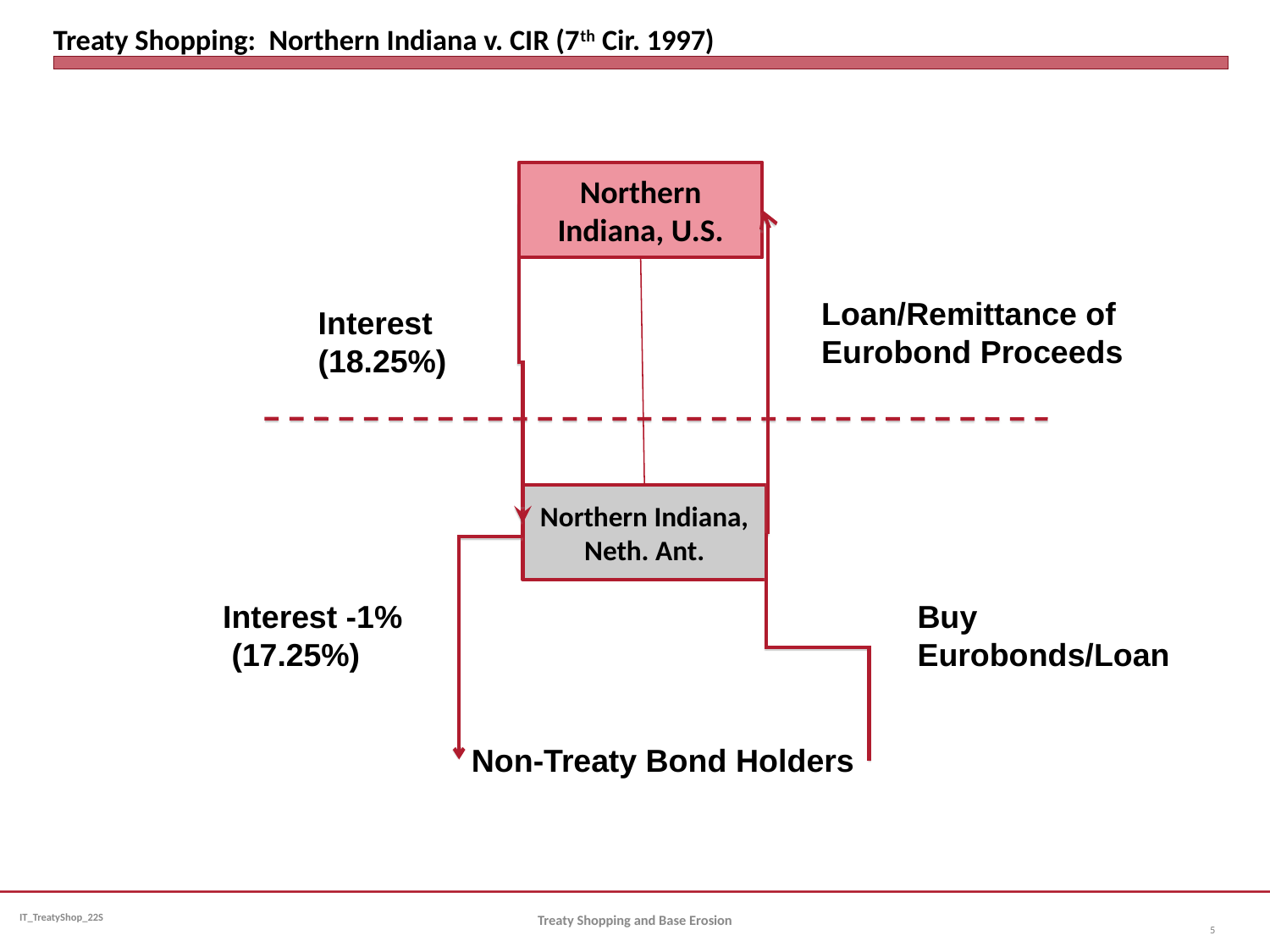

# Treaty Shopping:  Northern Indiana v. CIR (7th Cir. 1997)

Northern Indiana, U.S.
Loan/Remittance of Eurobond Proceeds
Interest
(18.25%)
Northern Indiana, Neth. Ant.
Buy Eurobonds/Loan
Interest -1%
 (17.25%)
Non-Treaty Bond Holders
Treaty Shopping and Base Erosion

5